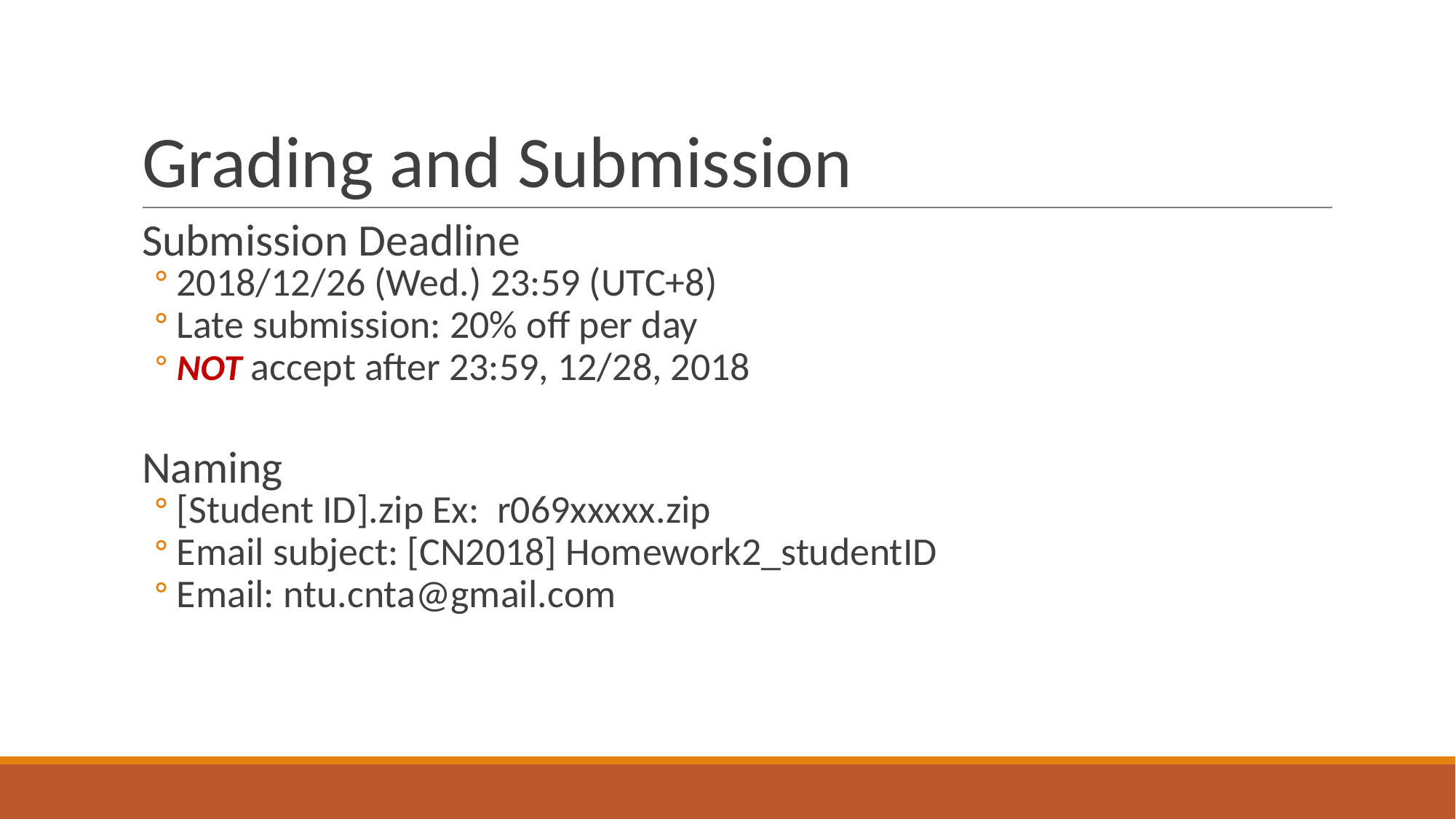

# Grading and Submission
Submission Deadline
2018/12/26 (Wed.) 23:59 (UTC+8)
Late submission: 20% off per day
NOT accept after 23:59, 12/28, 2018.

Naming
[Student ID].zip Ex:  r069xxxxx.zip
Email subject: [CN2018] Homework2_studentID
Email: ntu.cnta@gmail.com